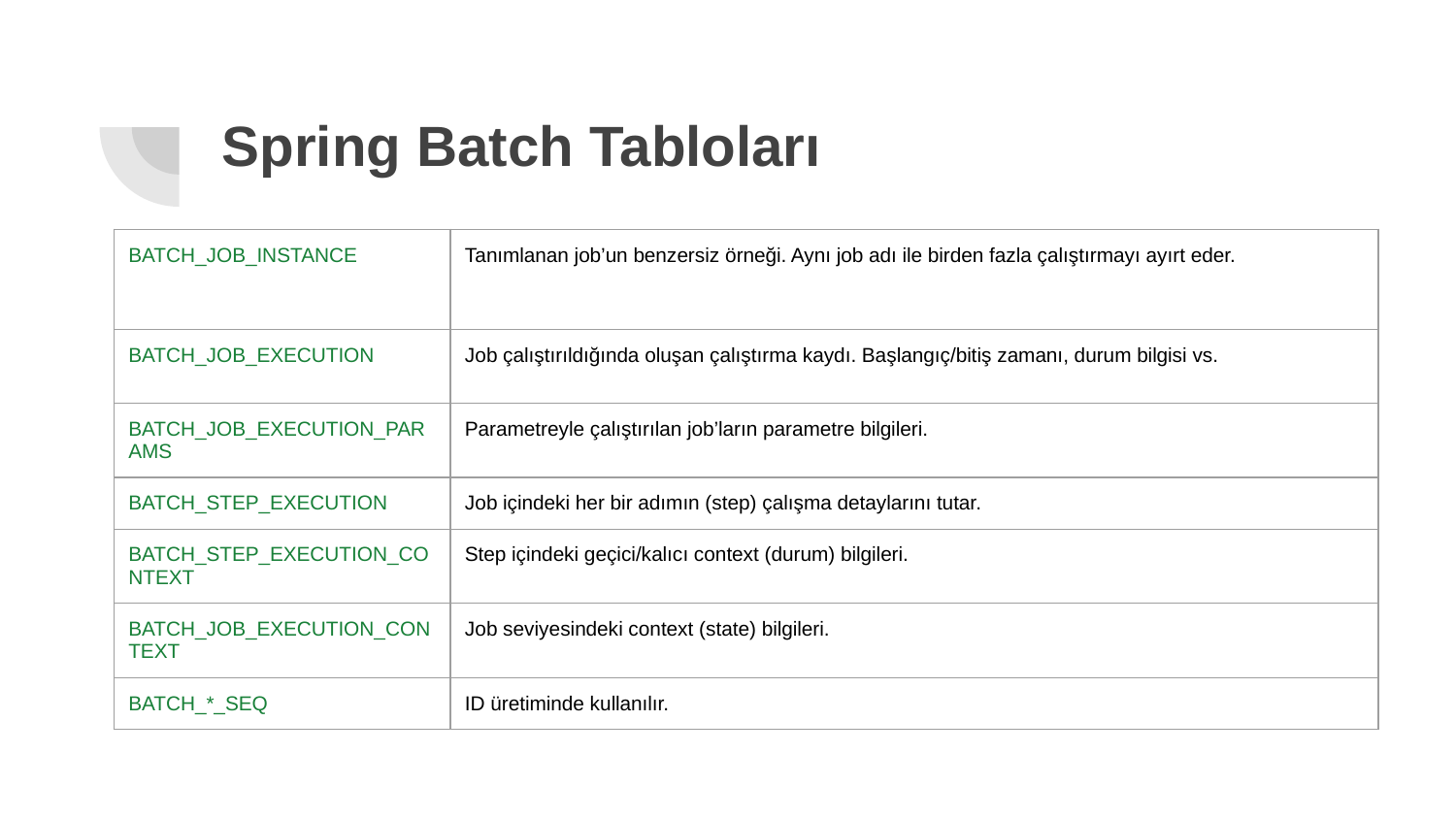

# Spring Batch Tabloları
| BATCH\_JOB\_INSTANCE | Tanımlanan job’un benzersiz örneği. Aynı job adı ile birden fazla çalıştırmayı ayırt eder. |
| --- | --- |
| BATCH\_JOB\_EXECUTION | Job çalıştırıldığında oluşan çalıştırma kaydı. Başlangıç/bitiş zamanı, durum bilgisi vs. |
| BATCH\_JOB\_EXECUTION\_PARAMS | Parametreyle çalıştırılan job’ların parametre bilgileri. |
| BATCH\_STEP\_EXECUTION | Job içindeki her bir adımın (step) çalışma detaylarını tutar. |
| BATCH\_STEP\_EXECUTION\_CONTEXT | Step içindeki geçici/kalıcı context (durum) bilgileri. |
| BATCH\_JOB\_EXECUTION\_CONTEXT | Job seviyesindeki context (state) bilgileri. |
| BATCH\_\*\_SEQ | ID üretiminde kullanılır. |